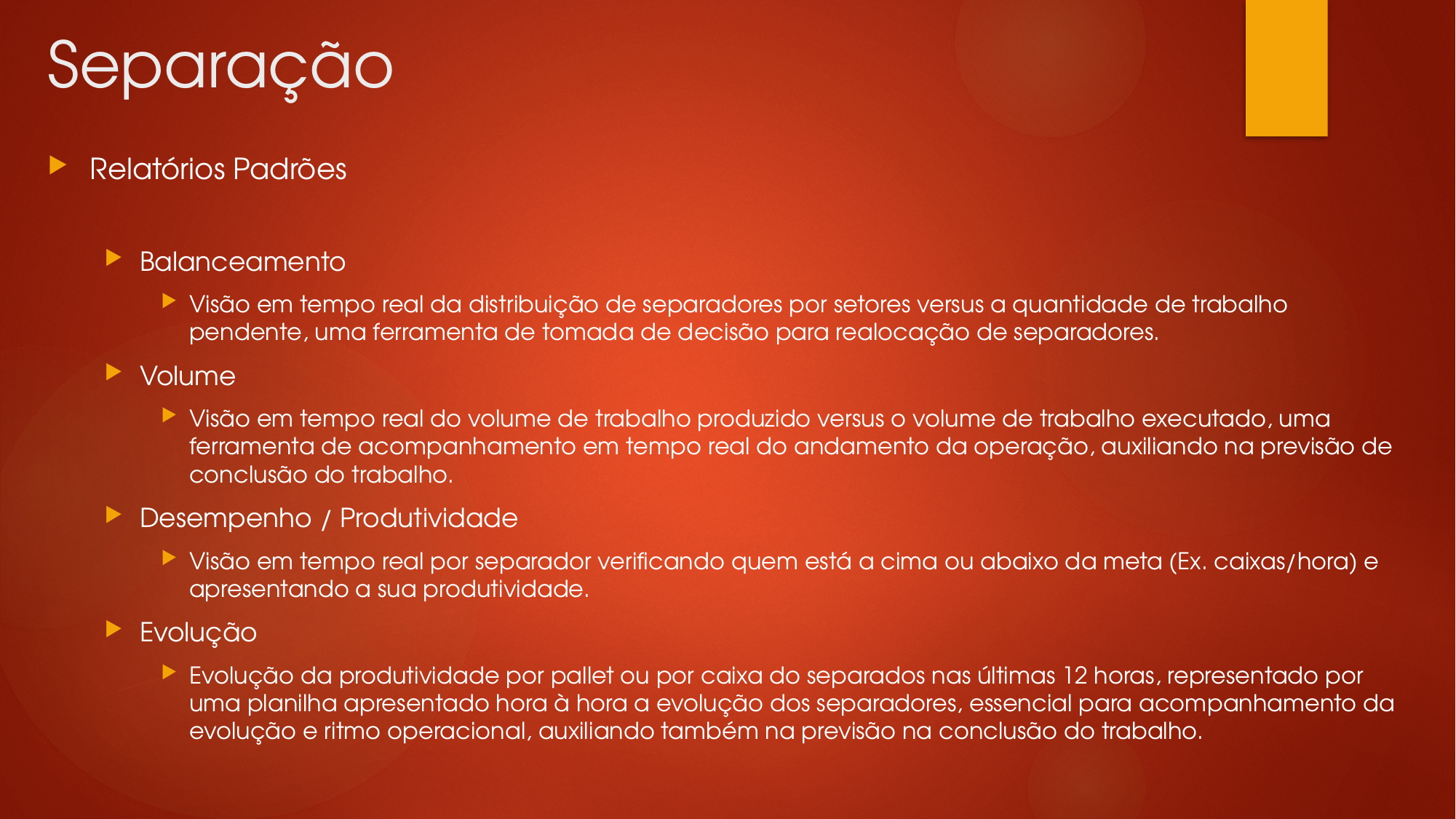

# Separação
Relatórios Padrões

Balanceamento
Visão em tempo real da distribuição de separadores por setores versus a quantidade de trabalho pendente, uma ferramenta de tomada de decisão para realocação de separadores.
Volume
Visão em tempo real do volume de trabalho produzido versus o volume de trabalho executado, uma ferramenta de acompanhamento em tempo real do andamento da operação, auxiliando na previsão de conclusão do trabalho.
Desempenho / Produtividade
Visão em tempo real por separador verificando quem está a cima ou abaixo da meta (Ex. caixas/hora) e apresentando a sua produtividade.
Evolução
Evolução da produtividade por pallet ou por caixa do separados nas últimas 12 horas, representado por uma planilha apresentado hora à hora a evolução dos separadores, essencial para acompanhamento da evolução e ritmo operacional, auxiliando também na previsão na conclusão do trabalho.